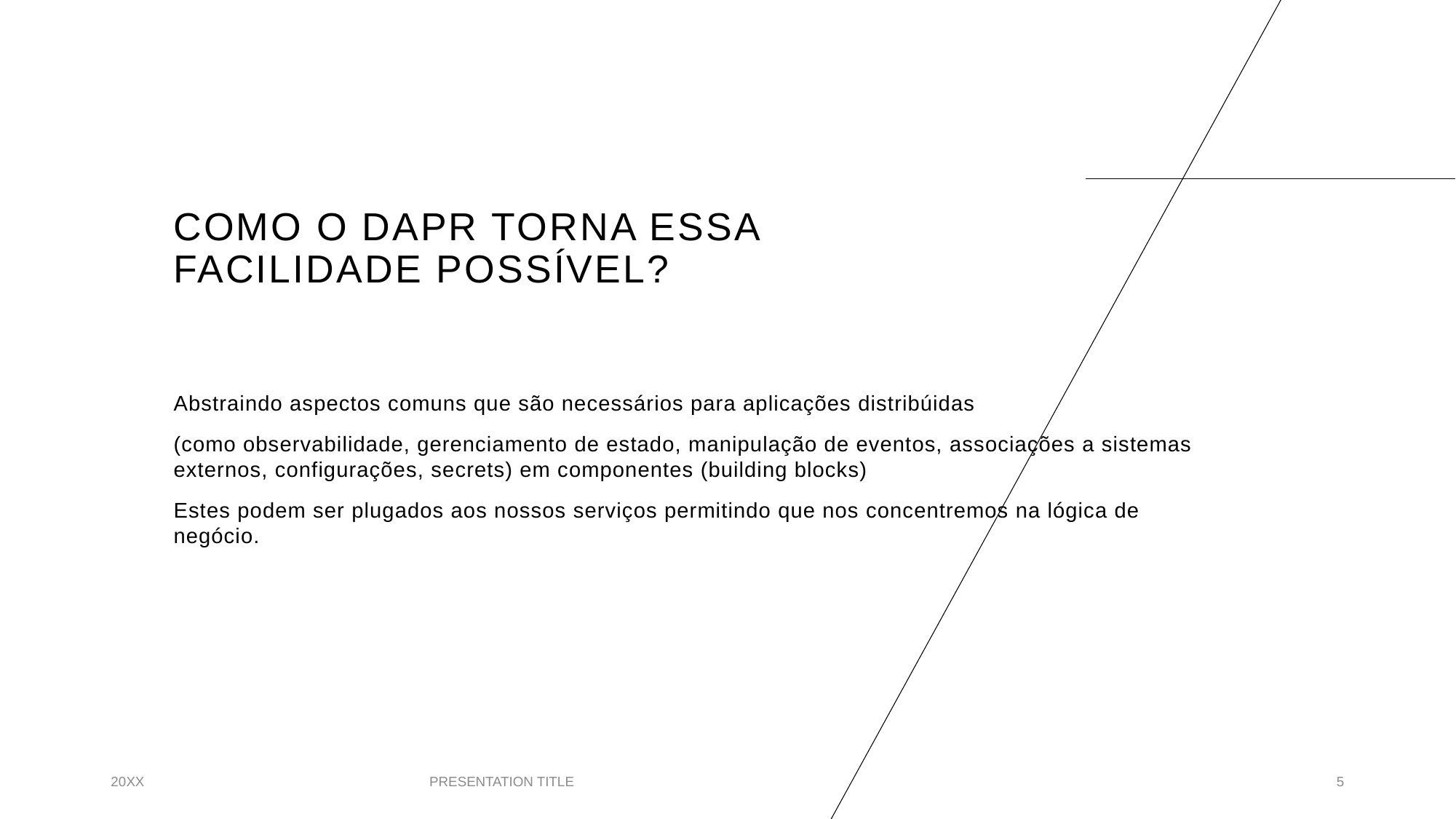

# Como o Dapr torna essa facilidade possível?

Abstraindo aspectos comuns que são necessários para aplicações distribúidas
(como observabilidade, gerenciamento de estado, manipulação de eventos, associações a sistemas externos, configurações, secrets) em componentes (building blocks)
Estes podem ser plugados aos nossos serviços permitindo que nos concentremos na lógica de negócio.

20XX
PRESENTATION TITLE
5